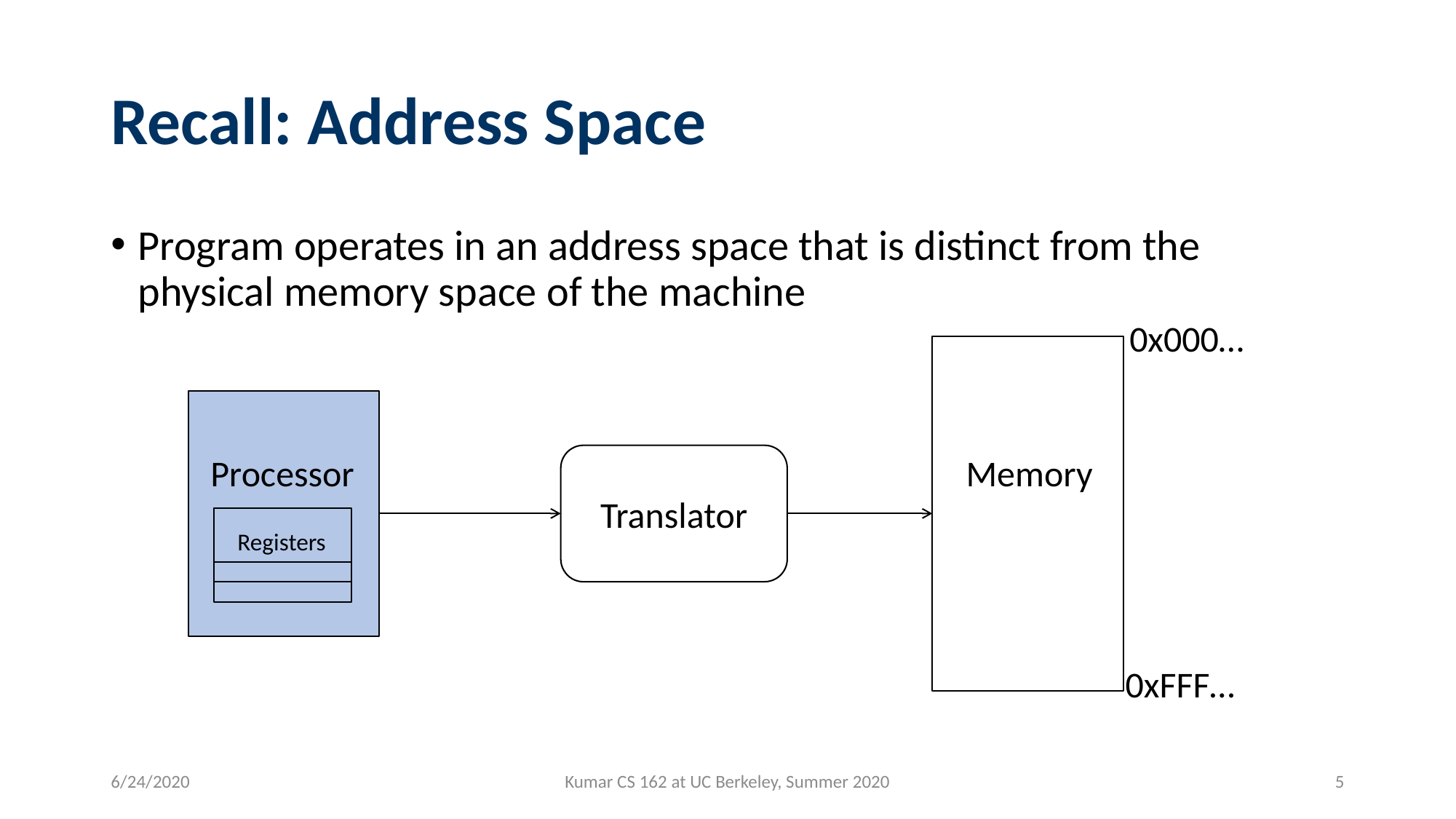

# Recall: Address Space
Program operates in an address space that is distinct from the physical memory space of the machine
0x000…

Processor
Translator
Memory

Registers

0xFFF…
6/24/2020
Kumar CS 162 at UC Berkeley, Summer 2020
5